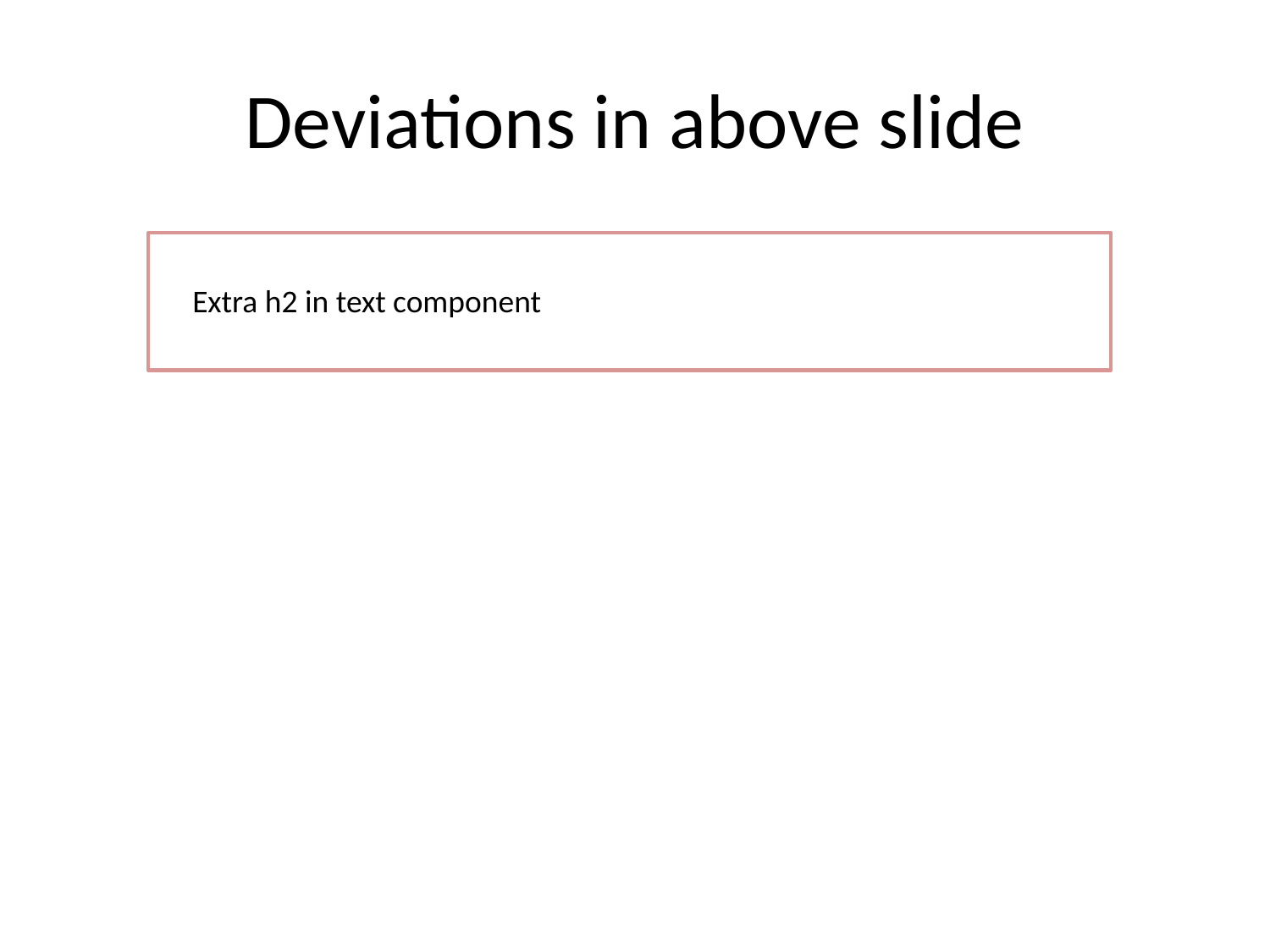

# Deviations in above slide

Extra h2 in text component